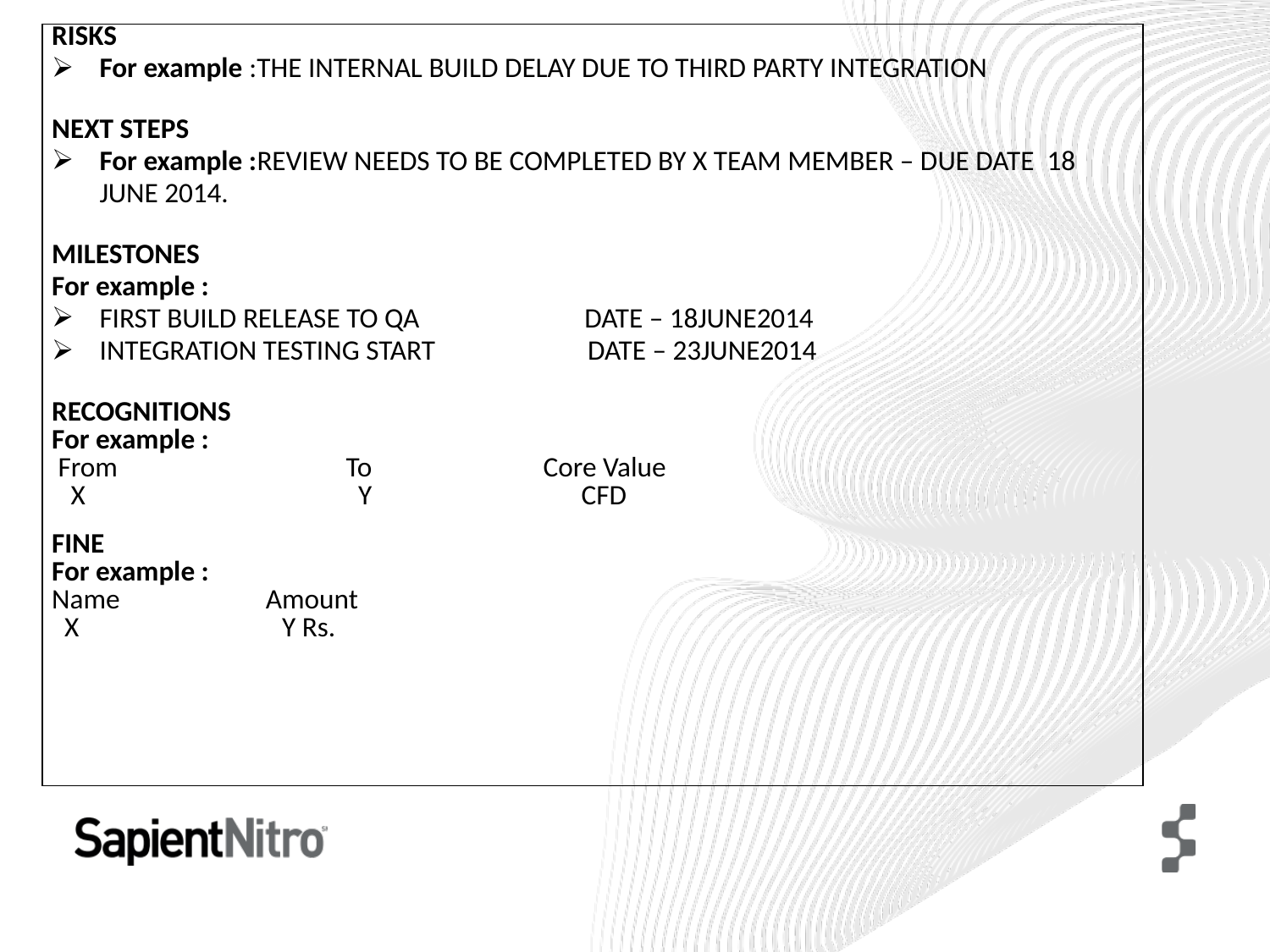

| RISKS For example :THE INTERNAL BUILD DELAY DUE TO THIRD PARTY INTEGRATION   NEXT STEPS For example :REVIEW NEEDS TO BE COMPLETED BY X TEAM MEMBER – DUE DATE 18 JUNE 2014.   MILESTONES For example : FIRST BUILD RELEASE TO QA DATE – 18JUNE2014 INTEGRATION TESTING START DATE – 23JUNE2014   RECOGNITIONS For example : From To Core Value X Y CFD   FINE For example : Name Amount X Y Rs. |
| --- |